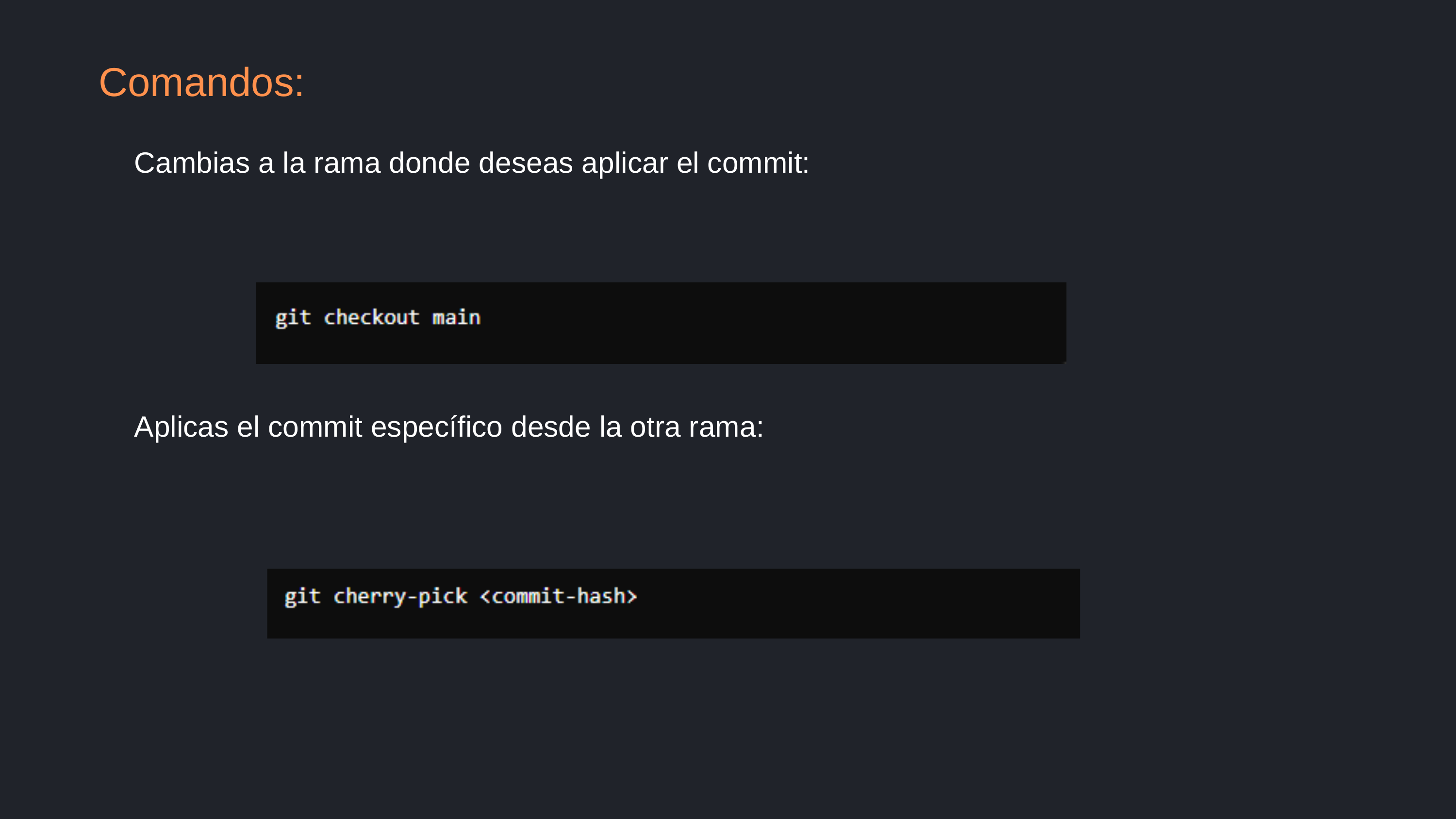

Comandos:
Cambias a la rama donde deseas aplicar el commit:

Aplicas el commit específico desde la otra rama: